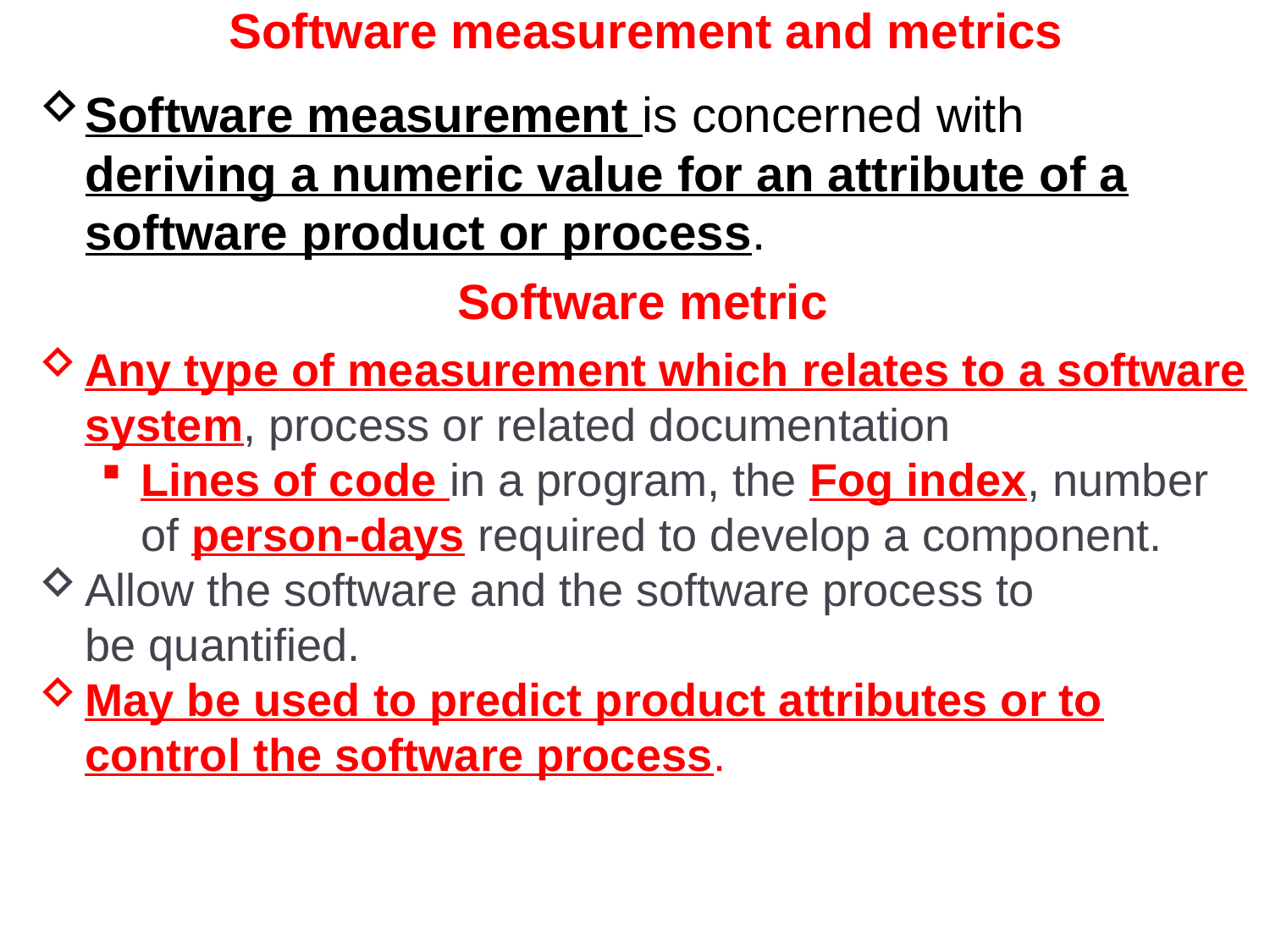

# Software measurement and metrics
Software measurement is concerned with deriving a numeric value for an attribute of a software product or process.
Software metric
Any type of measurement which relates to a software system, process or related documentation
Lines of code in a program, the Fog index, number of person-days required to develop a component.
Allow the software and the software process to
be quantified.
May be used to predict product attributes or to control the software process.